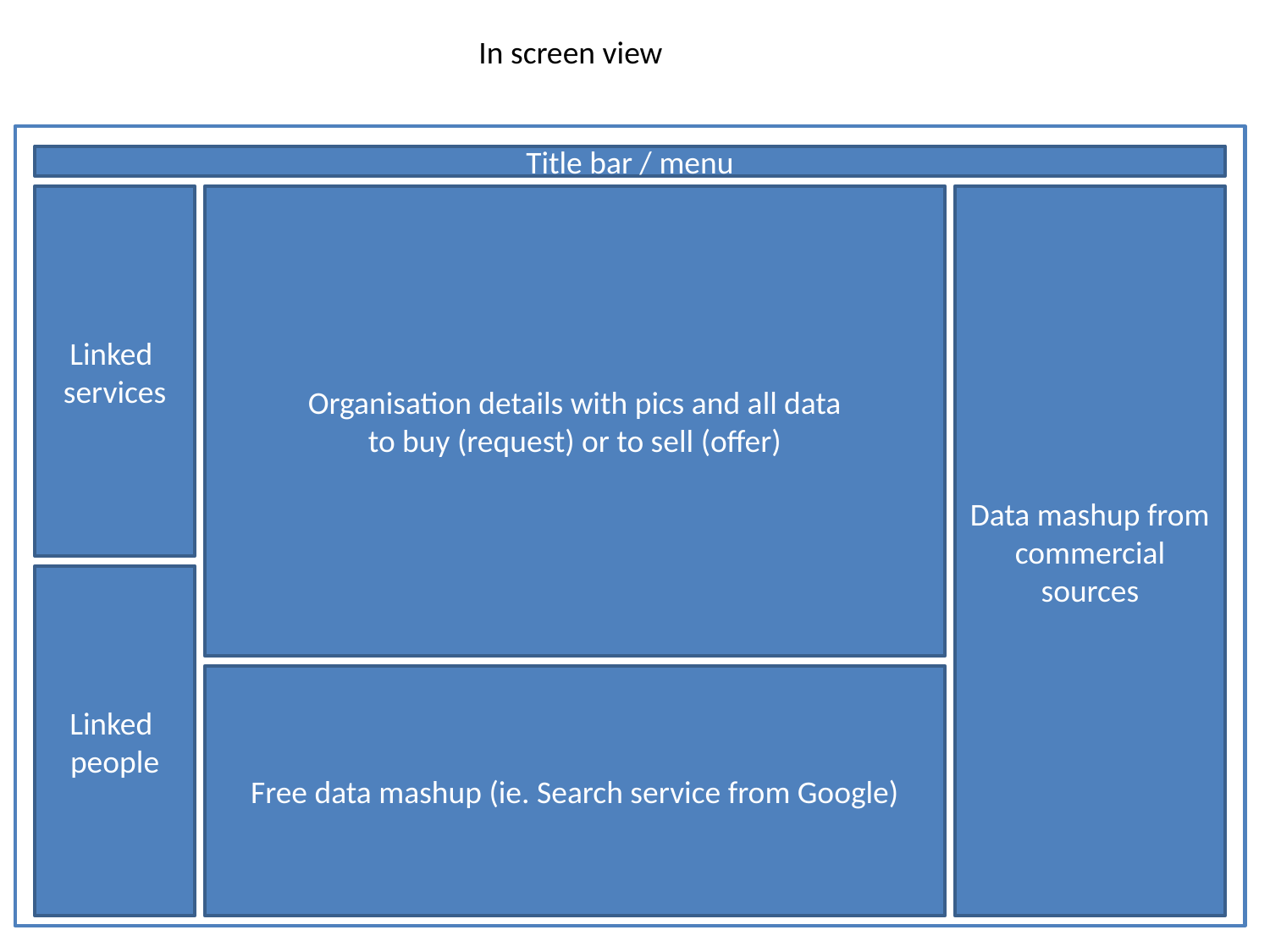

In screen view

Title bar / menu
Linked
services
Organisation details with pics and all data
to buy (request) or to sell (offer)
Data mashup from commercial sources
Linked
people
Free data mashup (ie. Search service from Google)